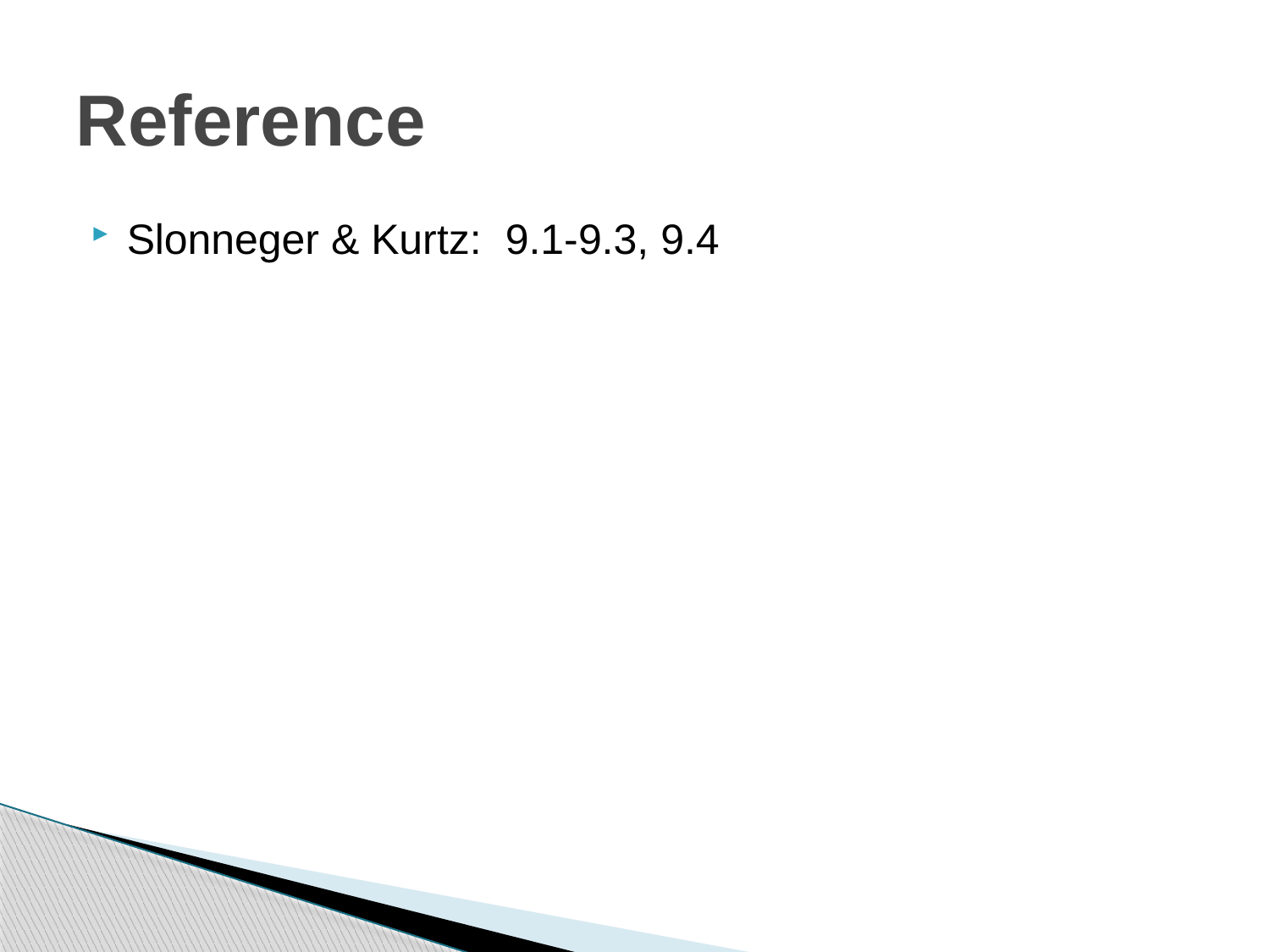

# Reference
Slonneger & Kurtz:  9.1-9.3, 9.4